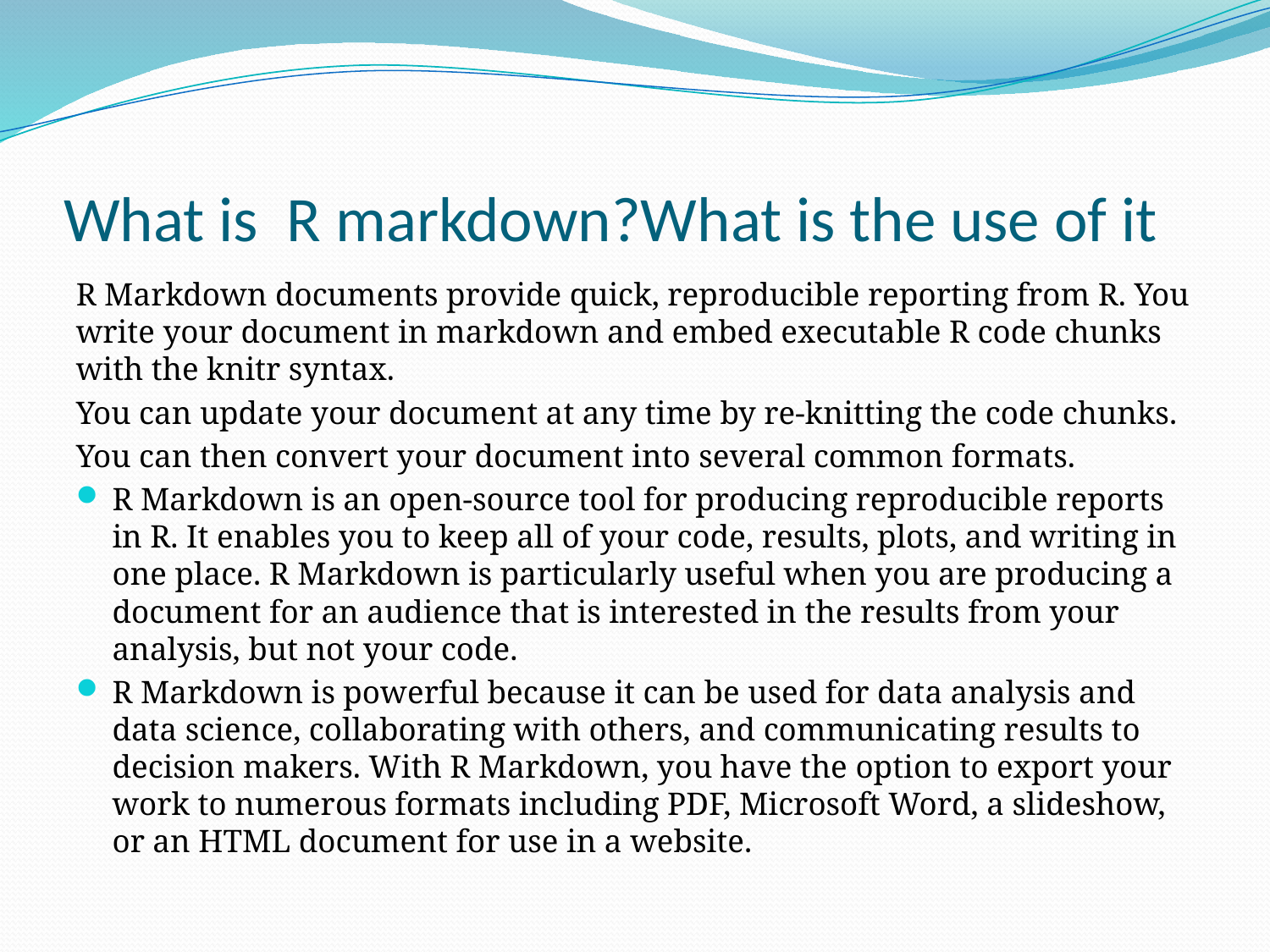

# What is  R markdown?What is the use of it
R Markdown documents provide quick, reproducible reporting from R. You write your document in markdown and embed executable R code chunks with the knitr syntax.
You can update your document at any time by re-knitting the code chunks.
You can then convert your document into several common formats.
R Markdown is an open-source tool for producing reproducible reports in R. It enables you to keep all of your code, results, plots, and writing in one place. R Markdown is particularly useful when you are producing a document for an audience that is interested in the results from your analysis, but not your code.
R Markdown is powerful because it can be used for data analysis and data science, collaborating with others, and communicating results to decision makers. With R Markdown, you have the option to export your work to numerous formats including PDF, Microsoft Word, a slideshow, or an HTML document for use in a website.